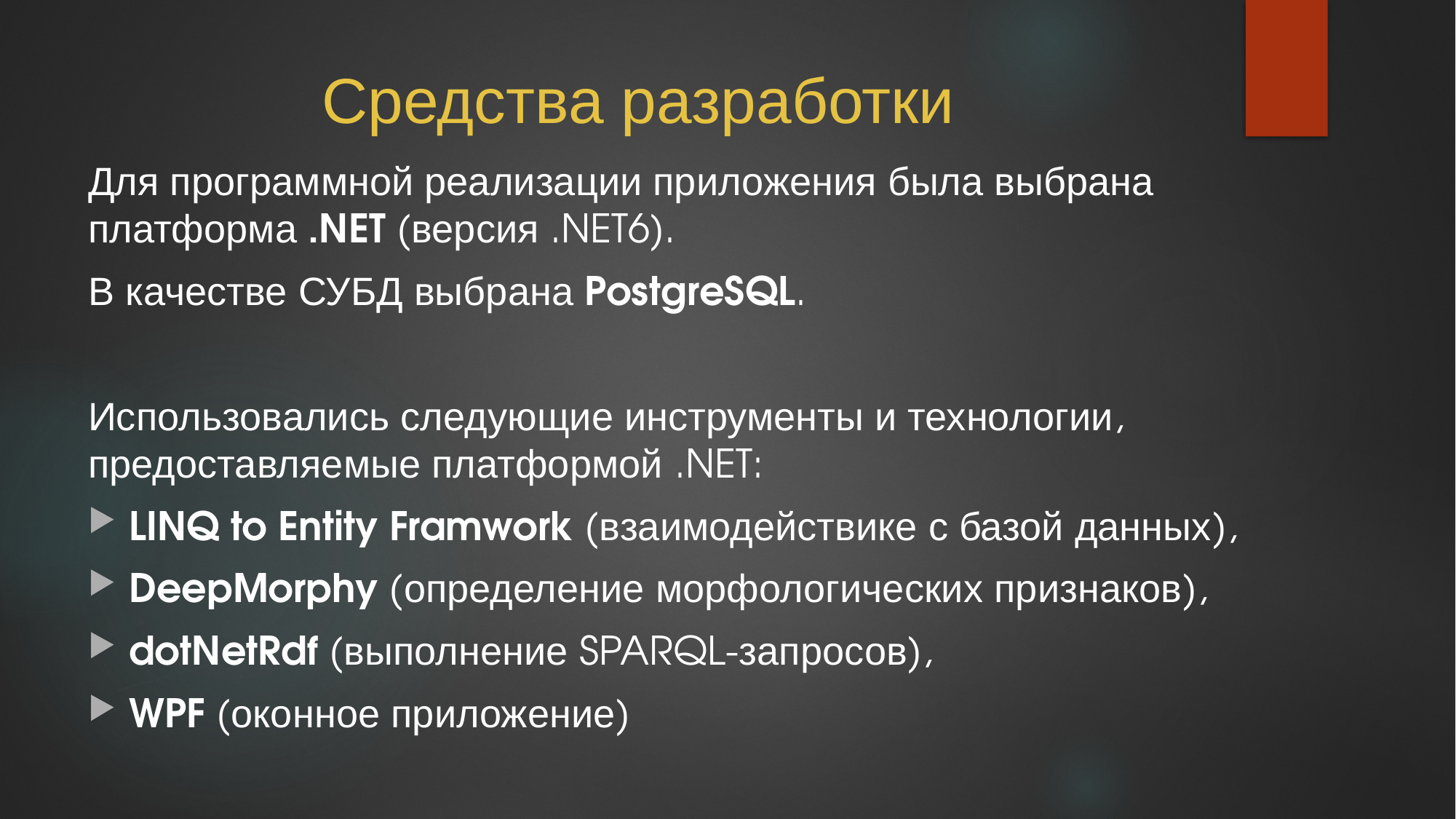

# Средства разработки
Для программной реализации приложения была выбрана платформа .NET (версия .NET6).
В качестве СУБД выбрана PostgreSQL.

Использовались следующие инструменты и технологии, предоставляемые платформой .NET:
LINQ to Entity Framwork (взаимодействике с базой данных),
DeepMorphy (определение морфологических признаков),
dotNetRdf (выполнение SPARQL-запросов),
WPF (оконное приложение)